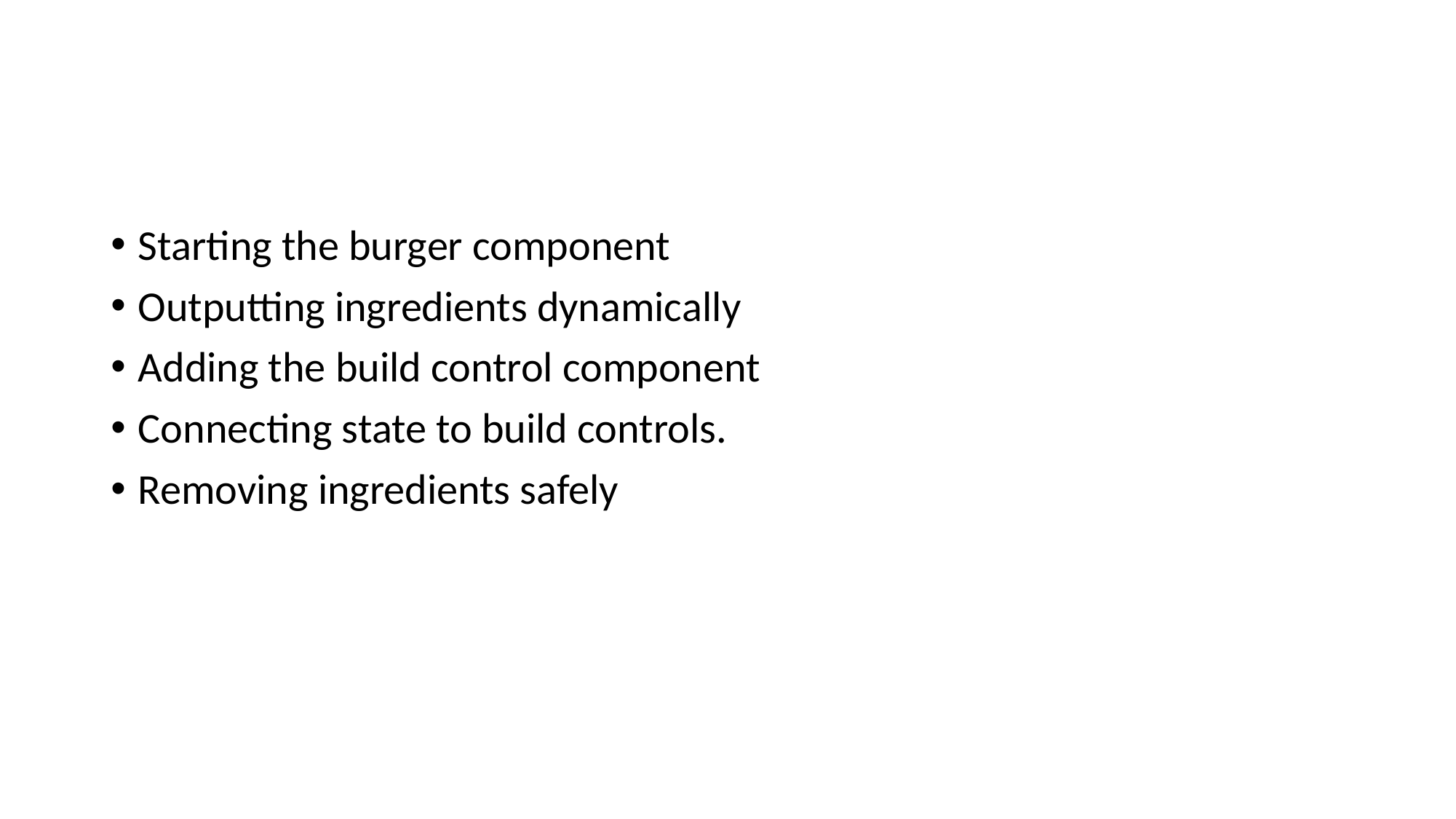

#
Starting the burger component
Outputting ingredients dynamically
Adding the build control component
Connecting state to build controls.
Removing ingredients safely